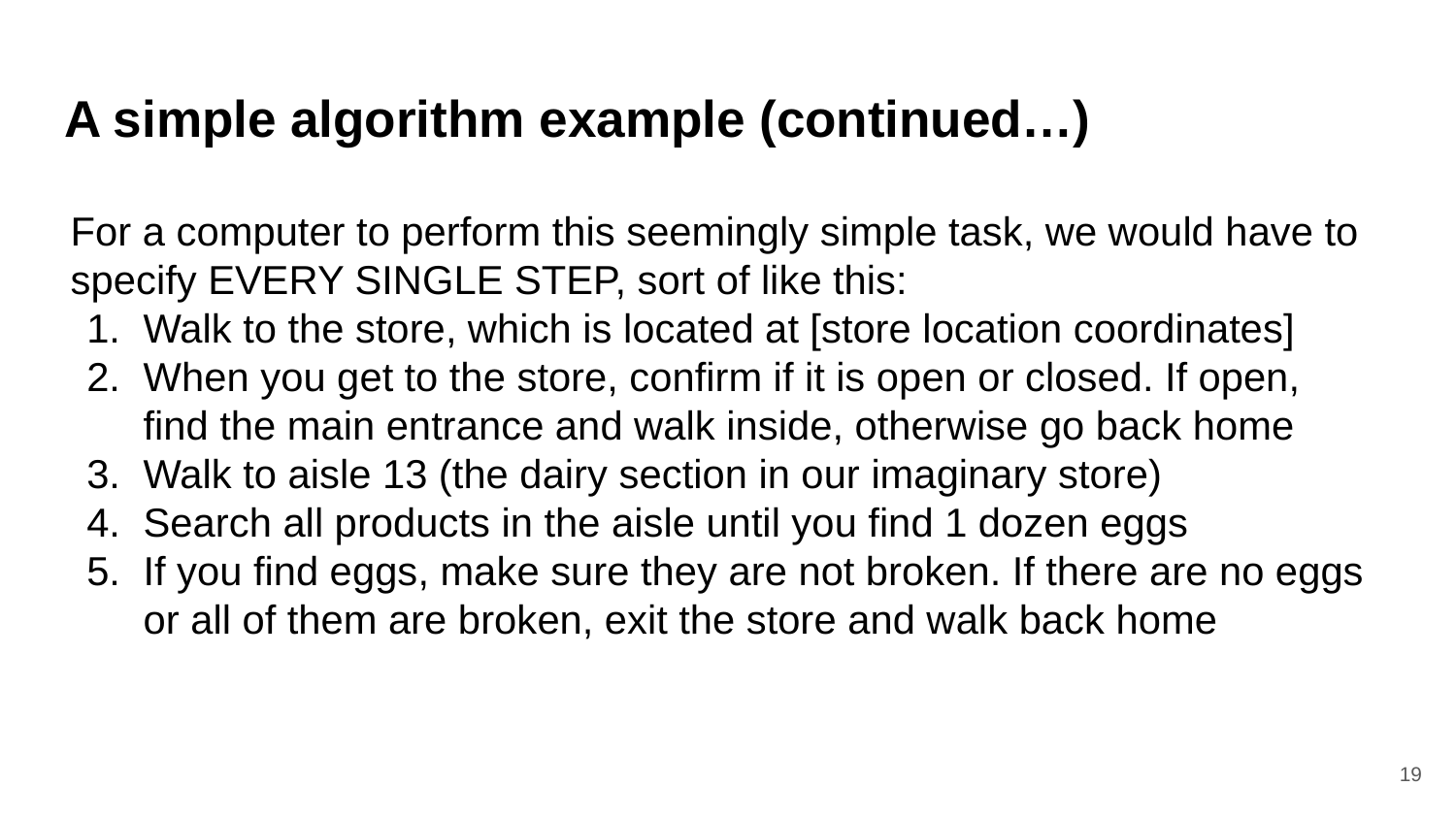

# A simple algorithm example (continued…)

For a computer to perform this seemingly simple task, we would have to specify EVERY SINGLE STEP, sort of like this:
Walk to the store, which is located at [store location coordinates]
When you get to the store, confirm if it is open or closed. If open, find the main entrance and walk inside, otherwise go back home
Walk to aisle 13 (the dairy section in our imaginary store)
Search all products in the aisle until you find 1 dozen eggs
If you find eggs, make sure they are not broken. If there are no eggs or all of them are broken, exit the store and walk back home

19